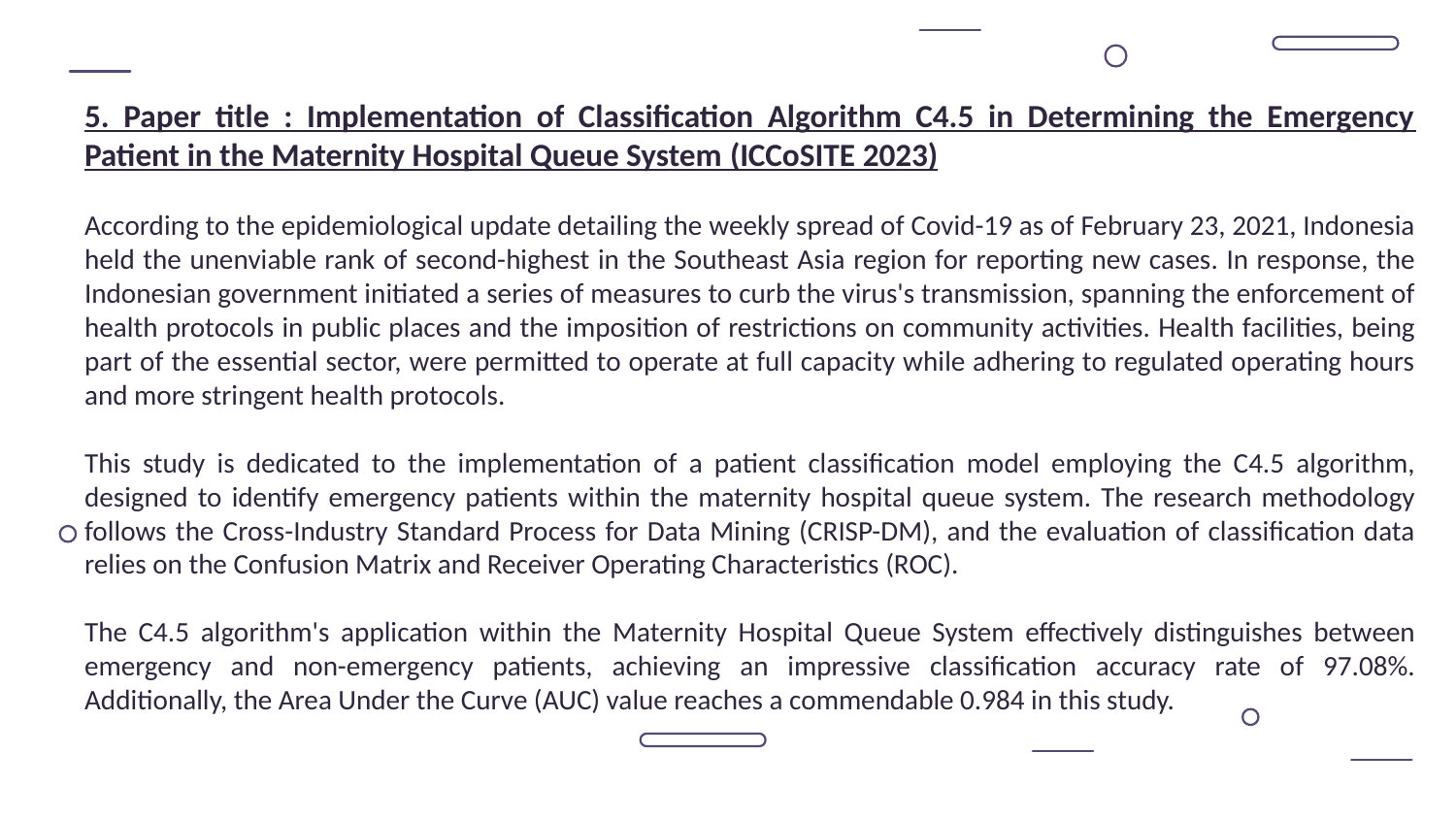

#

5. Paper title : Implementation of Classification Algorithm C4.5 in Determining the Emergency Patient in the Maternity Hospital Queue System (ICCoSITE 2023)

According to the epidemiological update detailing the weekly spread of Covid-19 as of February 23, 2021, Indonesia held the unenviable rank of second-highest in the Southeast Asia region for reporting new cases. In response, the Indonesian government initiated a series of measures to curb the virus's transmission, spanning the enforcement of health protocols in public places and the imposition of restrictions on community activities. Health facilities, being part of the essential sector, were permitted to operate at full capacity while adhering to regulated operating hours and more stringent health protocols.

This study is dedicated to the implementation of a patient classification model employing the C4.5 algorithm, designed to identify emergency patients within the maternity hospital queue system. The research methodology follows the Cross-Industry Standard Process for Data Mining (CRISP-DM), and the evaluation of classification data relies on the Confusion Matrix and Receiver Operating Characteristics (ROC).

The C4.5 algorithm's application within the Maternity Hospital Queue System effectively distinguishes between emergency and non-emergency patients, achieving an impressive classification accuracy rate of 97.08%. Additionally, the Area Under the Curve (AUC) value reaches a commendable 0.984 in this study.